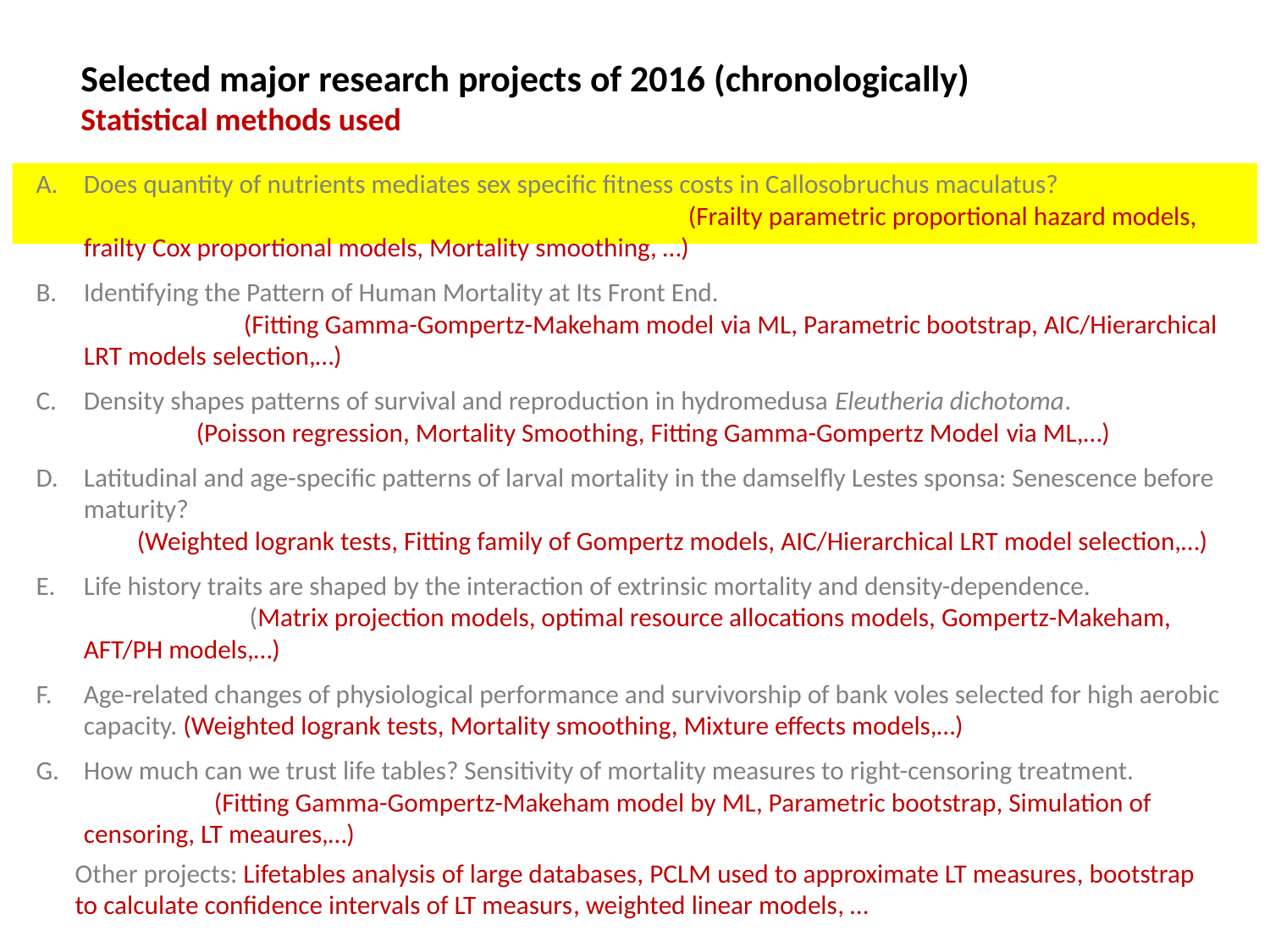

Selected major research projects of 2016 (chronologically)
Statistical methods used
Does quantity of nutrients mediates sex specific fitness costs in Callosobruchus maculatus?                                                                                                                                      (Frailty parametric proportional hazard models, frailty Cox proportional models, Mortality smoothing, …)
Identifying the Pattern of Human Mortality at Its Front End.                                                                                                                    (Fitting Gamma-Gompertz-Makeham model via ML, Parametric bootstrap, AIC/Hierarchical LRT models selection,…)
Density shapes patterns of survival and reproduction in hydromedusa Eleutheria dichotoma.                                                 (Poisson regression, Mortality Smoothing, Fitting Gamma-Gompertz Model via ML,…)
Latitudinal and age-specific patterns of larval mortality in the damselfly Lestes sponsa: Senescence before maturity?                                                                                                                                                                                            (Weighted logrank tests, Fitting family of Gompertz models, AIC/Hierarchical LRT model selection,…)
Life history traits are shaped by the interaction of extrinsic mortality and density-dependence.                                                      (Matrix projection models, optimal resource allocations models, Gompertz-Makeham, AFT/PH models,…)
Age-related changes of physiological performance and survivorship of bank voles selected for high aerobic capacity. (Weighted logrank tests, Mortality smoothing, Mixture effects models,…)
How much can we trust life tables? Sensitivity of mortality measures to right-censoring treatment.                                         (Fitting Gamma-Gompertz-Makeham model by ML, Parametric bootstrap, Simulation of censoring, LT meaures,…)

Other projects: Lifetables analysis of large databases, PCLM used to approximate LT measures, bootstrap to calculate confidence intervals of LT measurs, weighted linear models, …